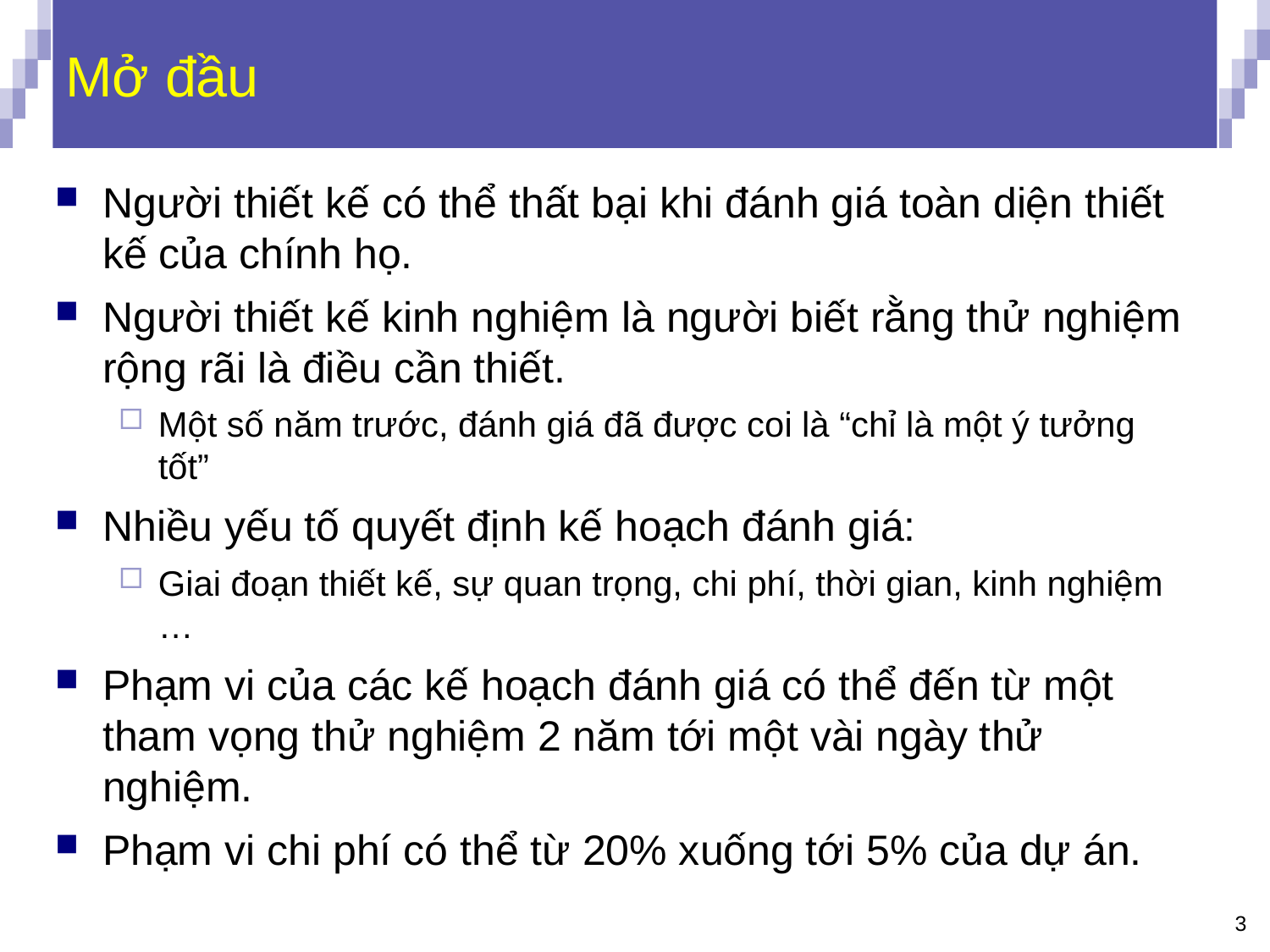

# Mở đầu
Người thiết kế có thể thất bại khi đánh giá toàn diện thiết kế của chính họ.
Người thiết kế kinh nghiệm là người biết rằng thử nghiệm rộng rãi là điều cần thiết.
Một số năm trước, đánh giá đã được coi là “chỉ là một ý tưởng tốt”
Nhiều yếu tố quyết định kế hoạch đánh giá:
Giai đoạn thiết kế, sự quan trọng, chi phí, thời gian, kinh nghiệm …
Phạm vi của các kế hoạch đánh giá có thể đến từ một tham vọng thử nghiệm 2 năm tới một vài ngày thử nghiệm.
Phạm vi chi phí có thể từ 20% xuống tới 5% của dự án.
3